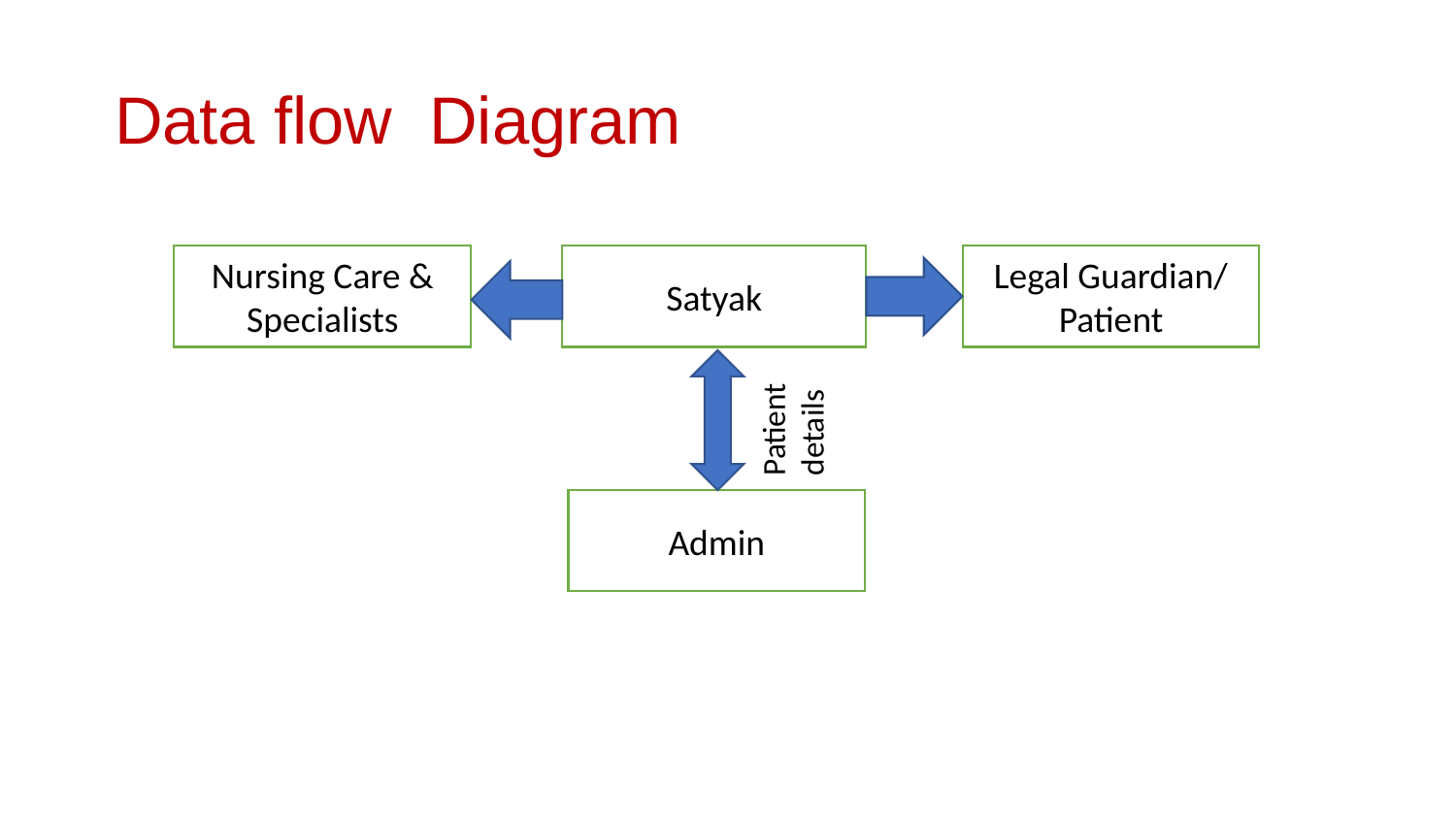

# Data flow  Diagram
Nursing Care &
Specialists
Legal Guardian/
Patient
Satyak

Patient
details

Admin